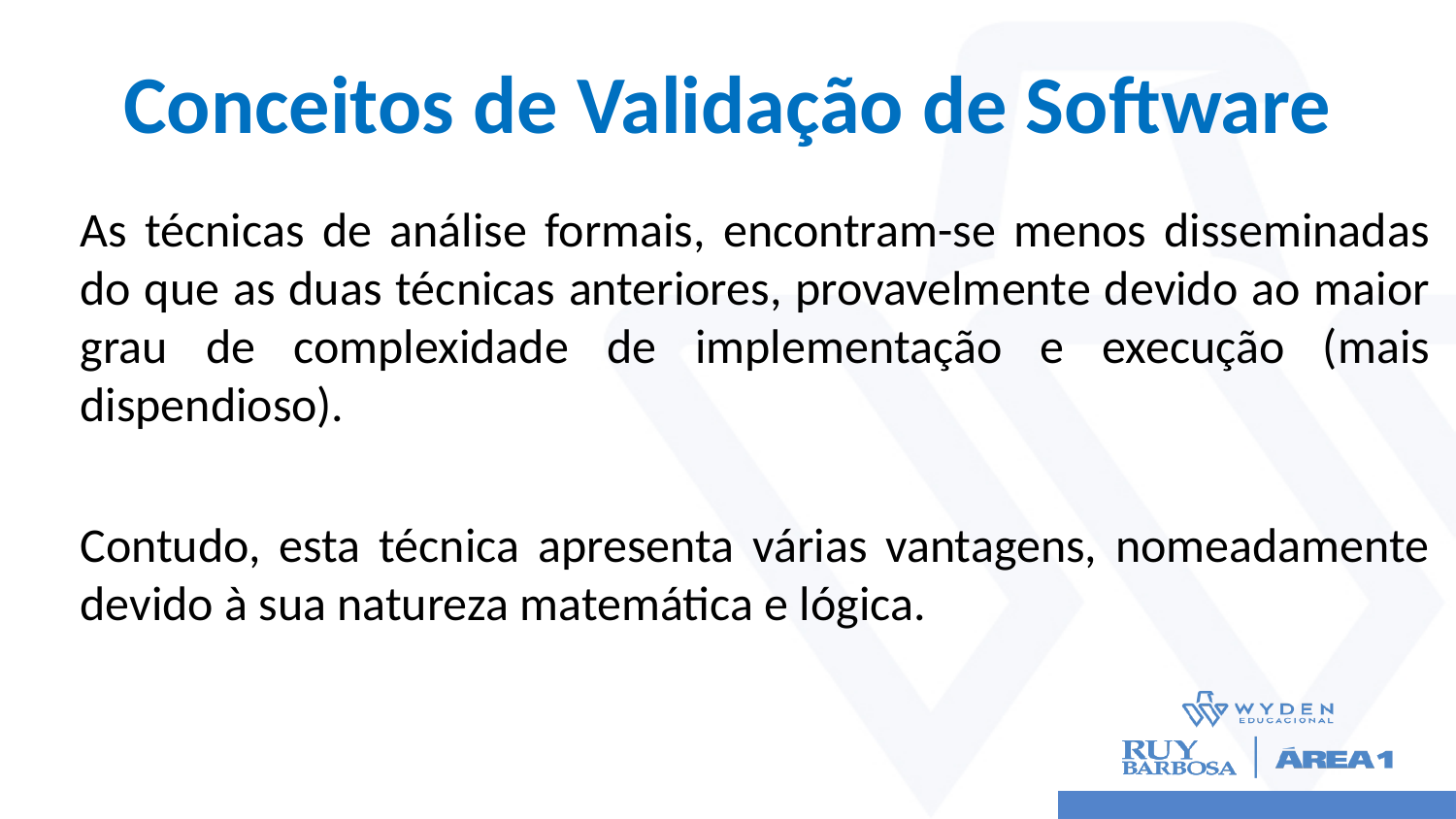

# Conceitos de Validação de Software
As técnicas de análise formais, encontram-se menos disseminadas do que as duas técnicas anteriores, provavelmente devido ao maior grau de complexidade de implementação e execução (mais dispendioso).

Contudo, esta técnica apresenta várias vantagens, nomeadamente devido à sua natureza matemática e lógica.